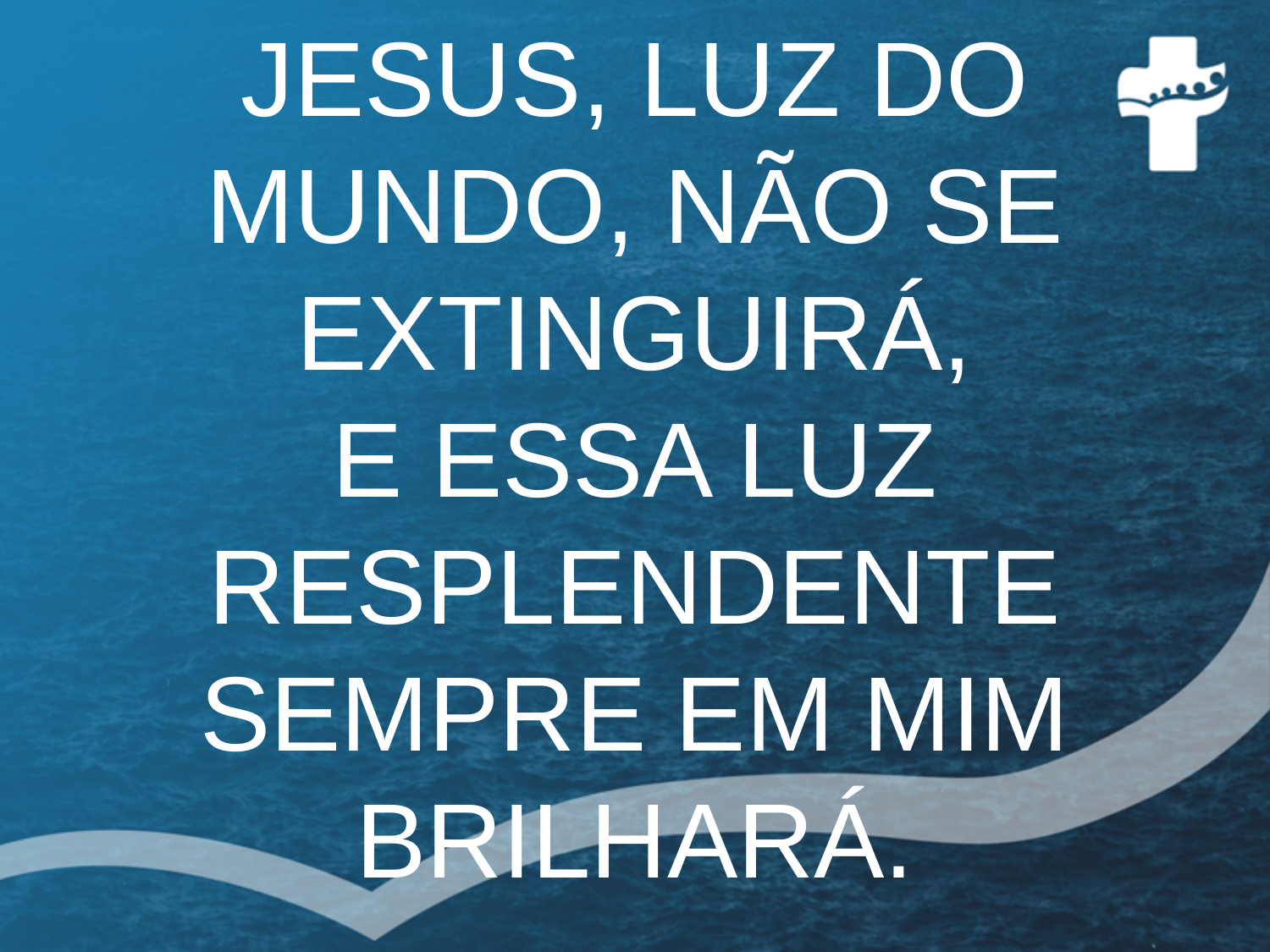

# JESUS, LUZ DO MUNDO, NÃO SE EXTINGUIRÁ, E ESSA LUZ RESPLENDENTE SEMPRE EM MIM BRILHARÁ.